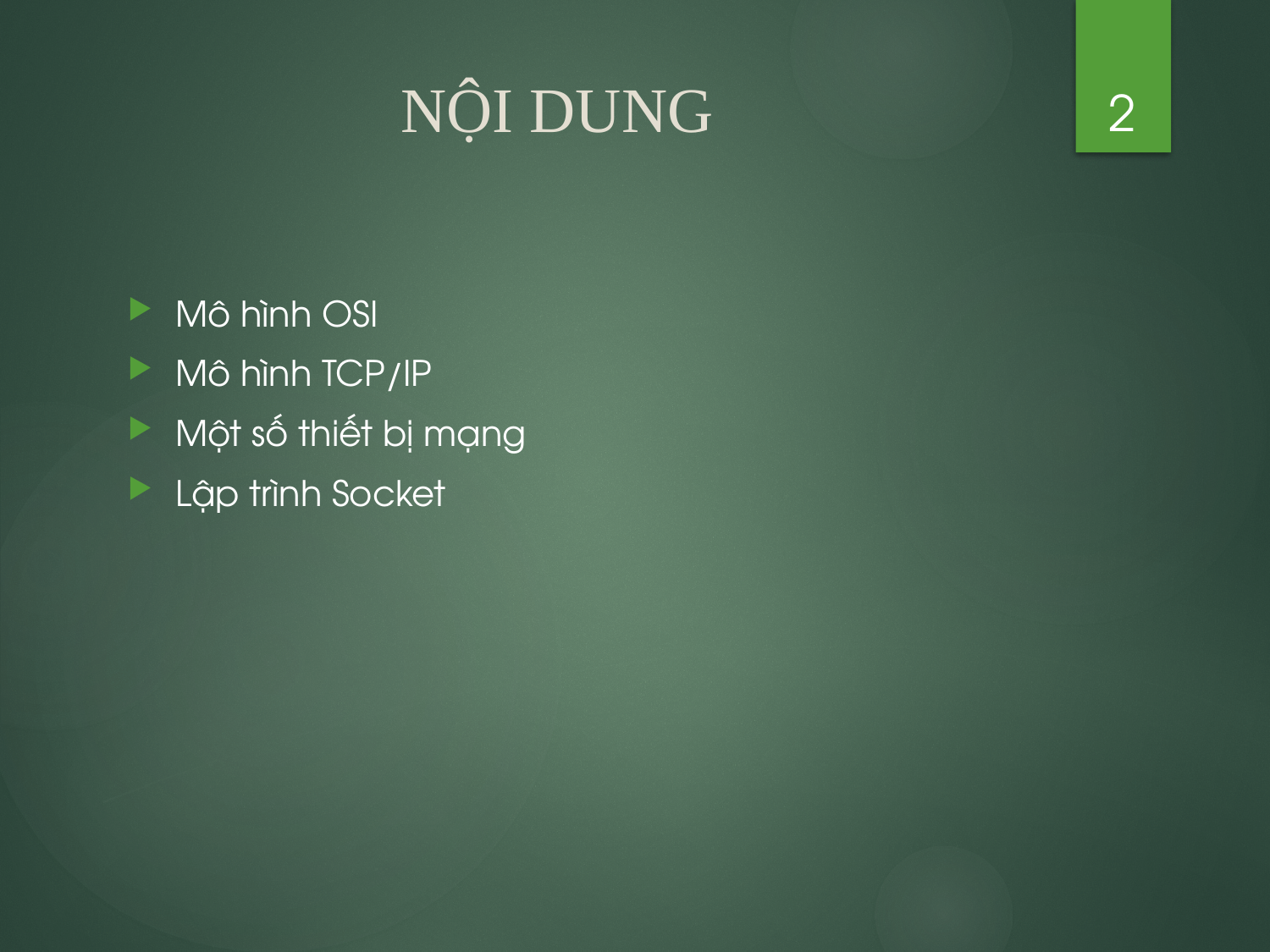

2
# NỘI DUNG
Mô hình OSI
Mô hình TCP/IP
Một số thiết bị mạng
Lập trình Socket